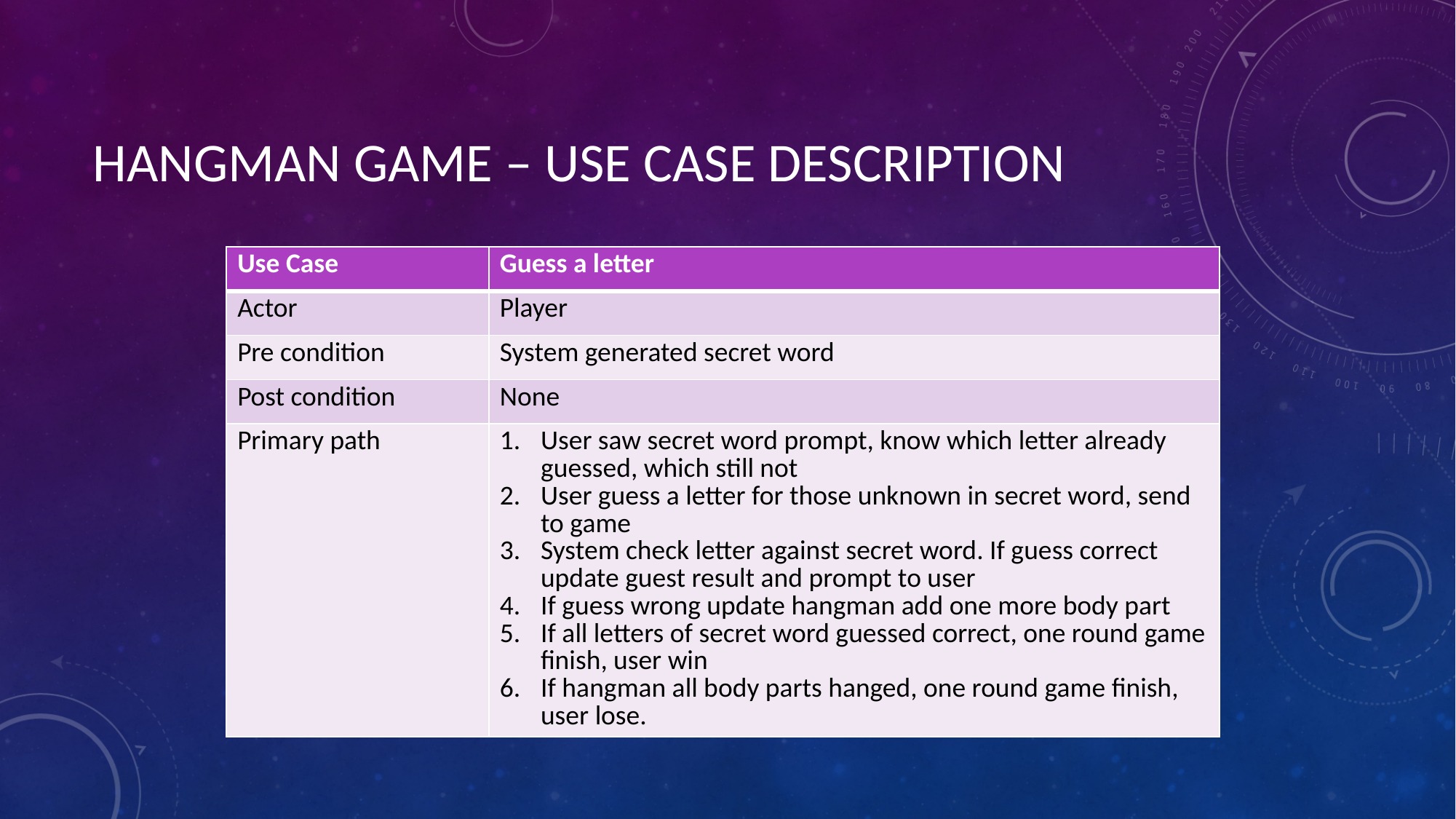

# Hangman game – use case description
| Use Case | Guess a letter |
| --- | --- |
| Actor | Player |
| Pre condition | System generated secret word |
| Post condition | None |
| Primary path | User saw secret word prompt, know which letter already guessed, which still not User guess a letter for those unknown in secret word, send to game System check letter against secret word. If guess correct update guest result and prompt to user If guess wrong update hangman add one more body part If all letters of secret word guessed correct, one round game finish, user win If hangman all body parts hanged, one round game finish, user lose. |